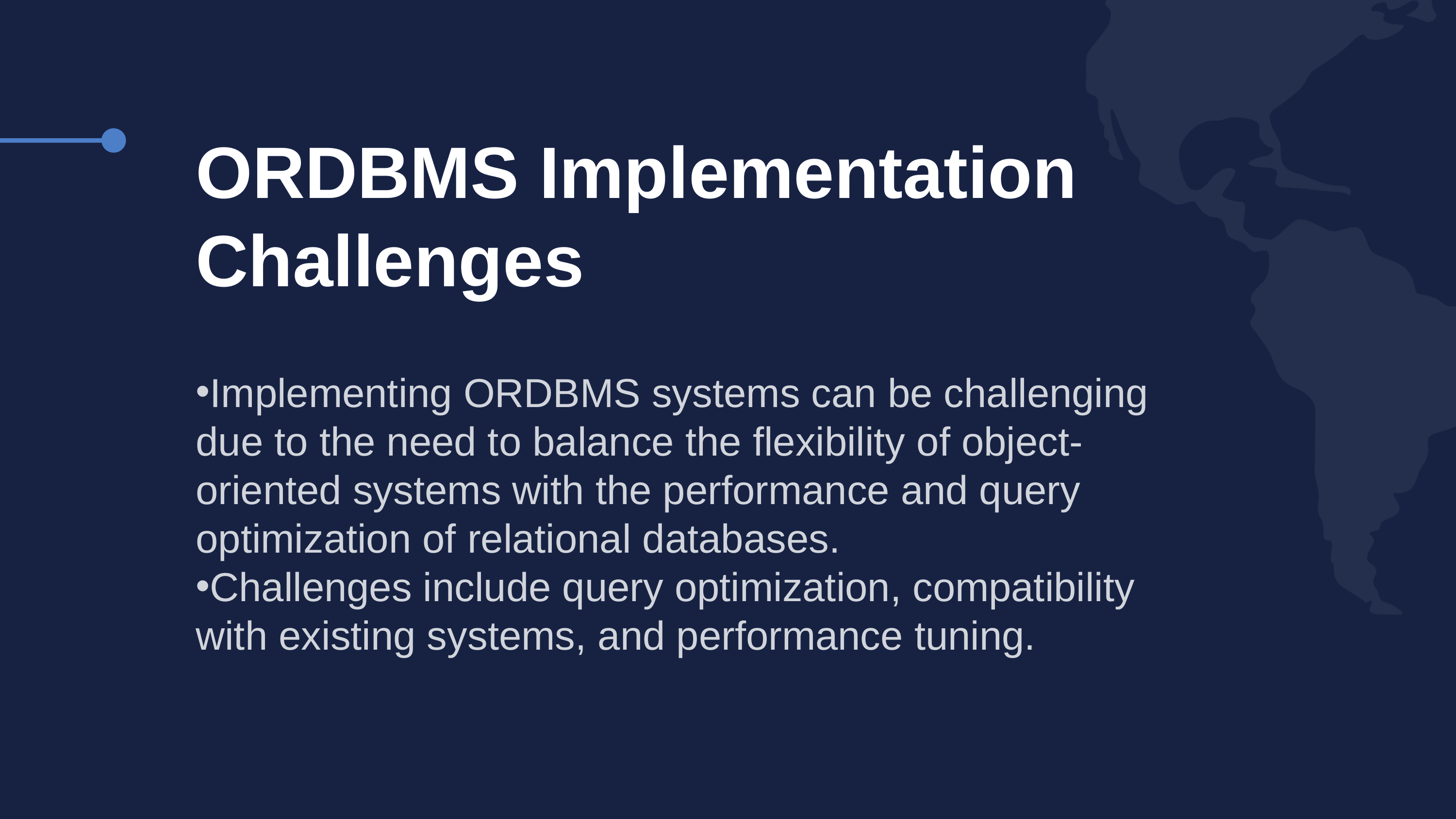

ORDBMS Implementation Challenges
Implementing ORDBMS systems can be challenging due to the need to balance the flexibility of object-oriented systems with the performance and query optimization of relational databases.
Challenges include query optimization, compatibility with existing systems, and performance tuning.